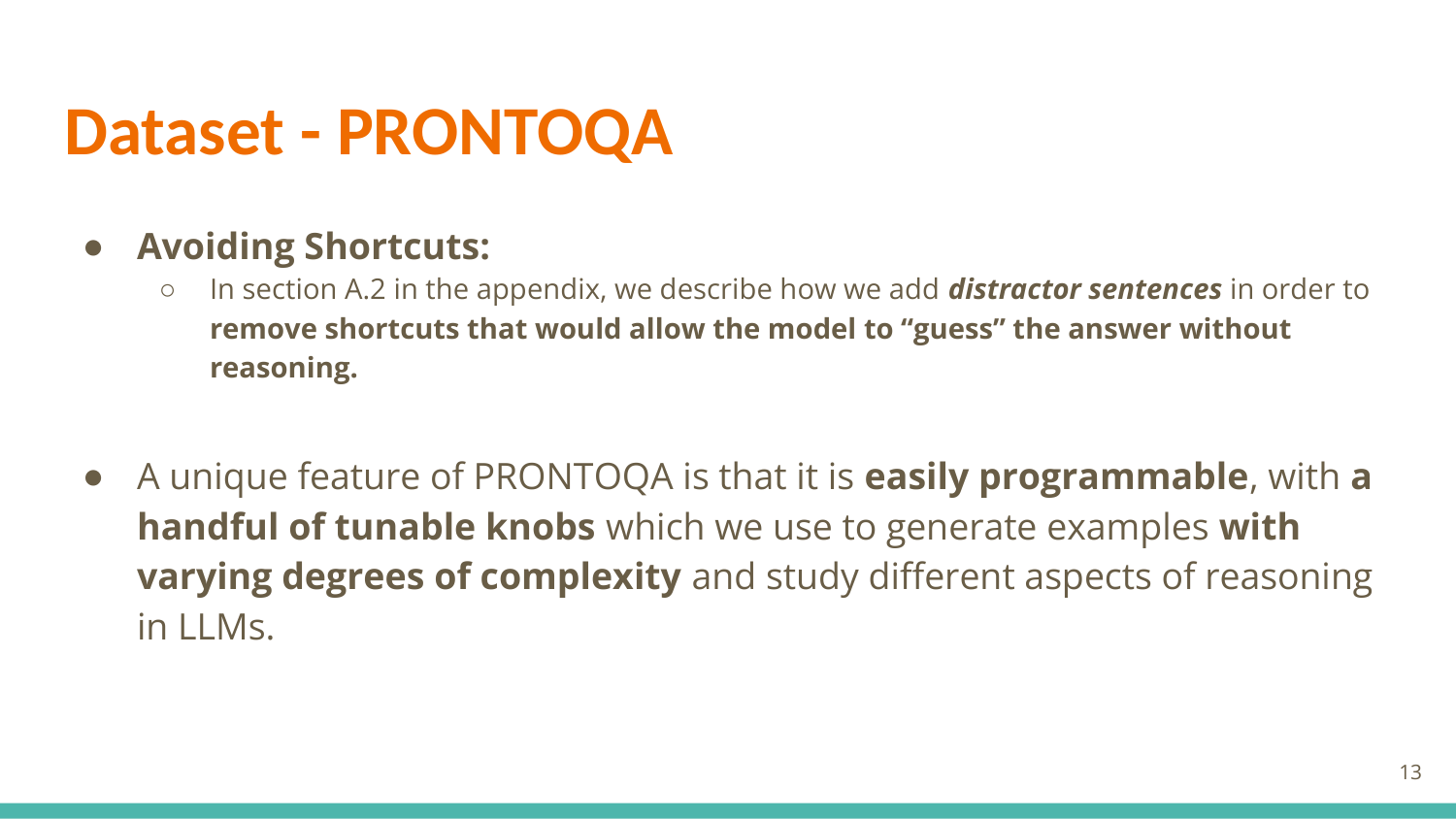

# Dataset - PRONTOQA
Avoiding Shortcuts:
In section A.2 in the appendix, we describe how we add distractor sentences in order to remove shortcuts that would allow the model to “guess” the answer without reasoning.

A unique feature of PRONTOQA is that it is easily programmable, with a handful of tunable knobs which we use to generate examples with varying degrees of complexity and study different aspects of reasoning in LLMs.

13